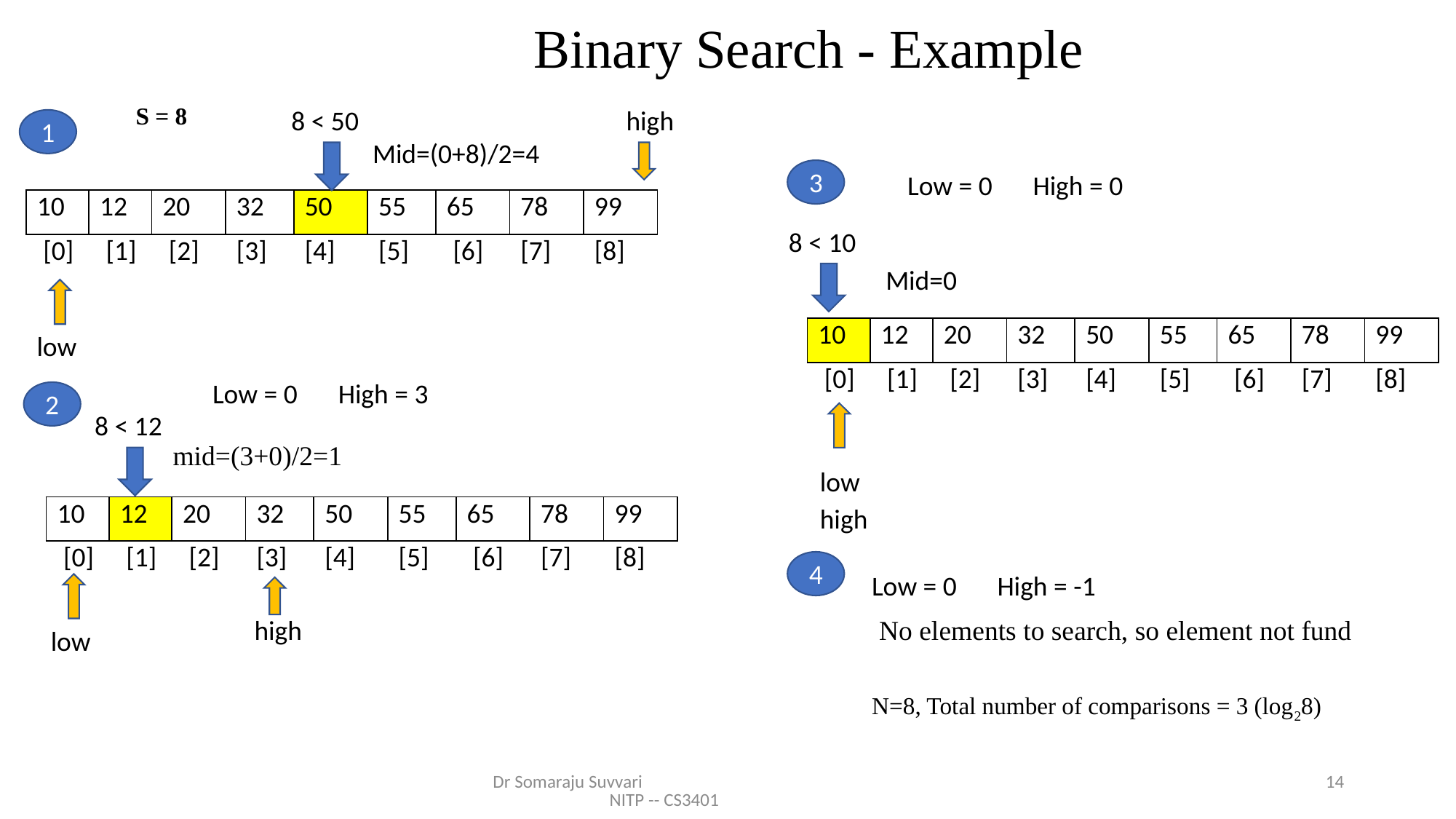

Binary Search - Example
S = 8
8 < 50
high
1
Mid=(0+8)/2=4

3
Low = 0
High = 0
| 10 | 12 | 20 | 32 | 50 | 55 | 65 | 78 | 99 |
| --- | --- | --- | --- | --- | --- | --- | --- | --- |
| [0] | [1] | [2] | [3] | [4] | [5] | [6] | [7] | [8] |
8 < 10
Mid=0

| 10 | 12 | 20 | 32 | 50 | 55 | 65 | 78 | 99 |
| --- | --- | --- | --- | --- | --- | --- | --- | --- |
| [0] | [1] | [2] | [3] | [4] | [5] | [6] | [7] | [8] |
low
Low = 0
High = 3
2

8 < 12
mid=(3+0)/2=1

low
high
| 10 | 12 | 20 | 32 | 50 | 55 | 65 | 78 | 99 |
| --- | --- | --- | --- | --- | --- | --- | --- | --- |
| [0] | [1] | [2] | [3] | [4] | [5] | [6] | [7] | [8] |
4
Low = 0
High = -1

No elements to search, so element not fund
high
low
N=8, Total number of comparisons = 3 (log28)
Dr Somaraju Suvvari                                                                                                        NITP -- CS3401
14